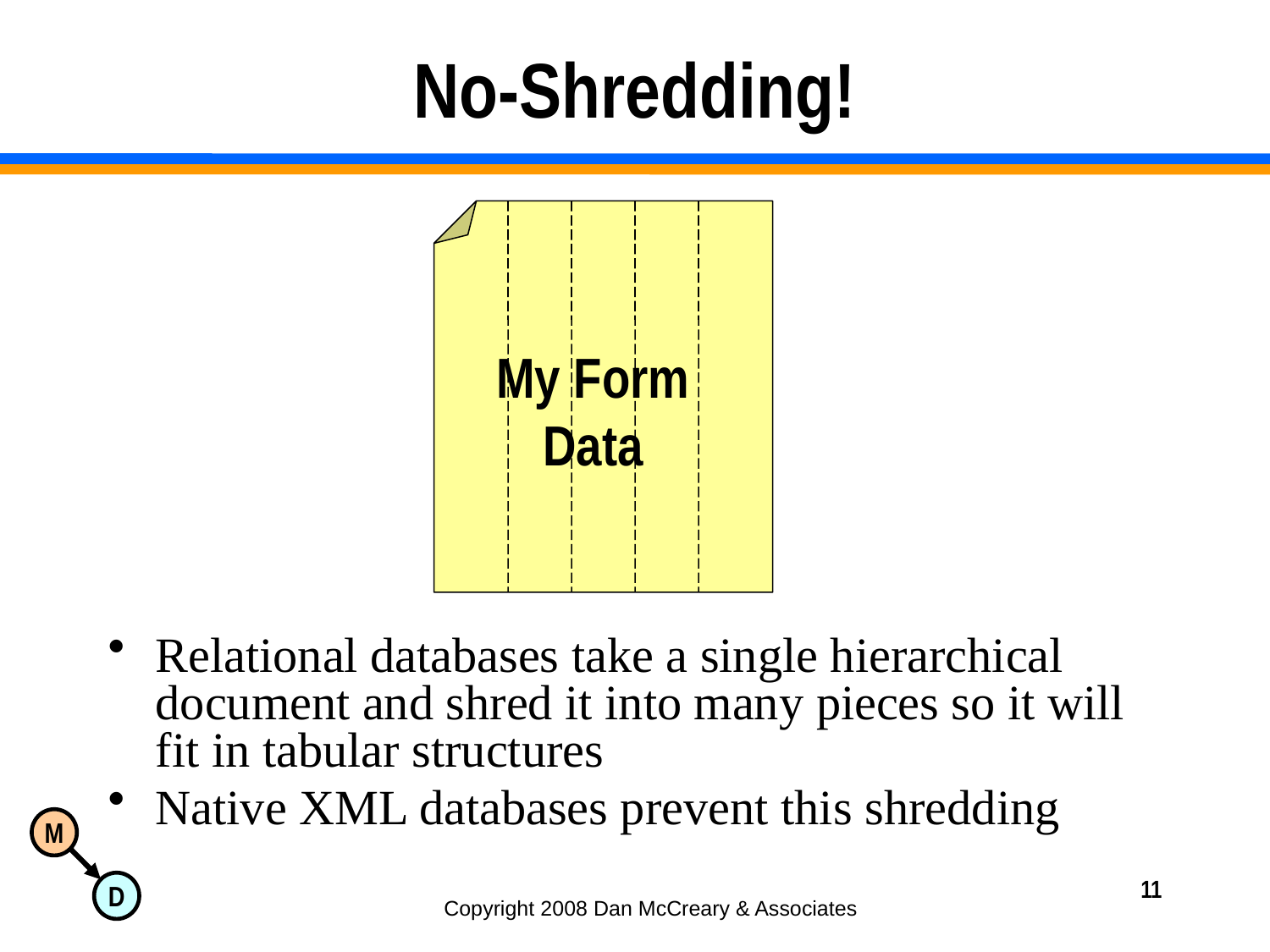

# No-Shredding!

My Form
Data
Relational databases take a single hierarchical document and shred it into many pieces so it will fit in tabular structures
Native XML databases prevent this shredding

11
Copyright 2008 Dan McCreary & Associates